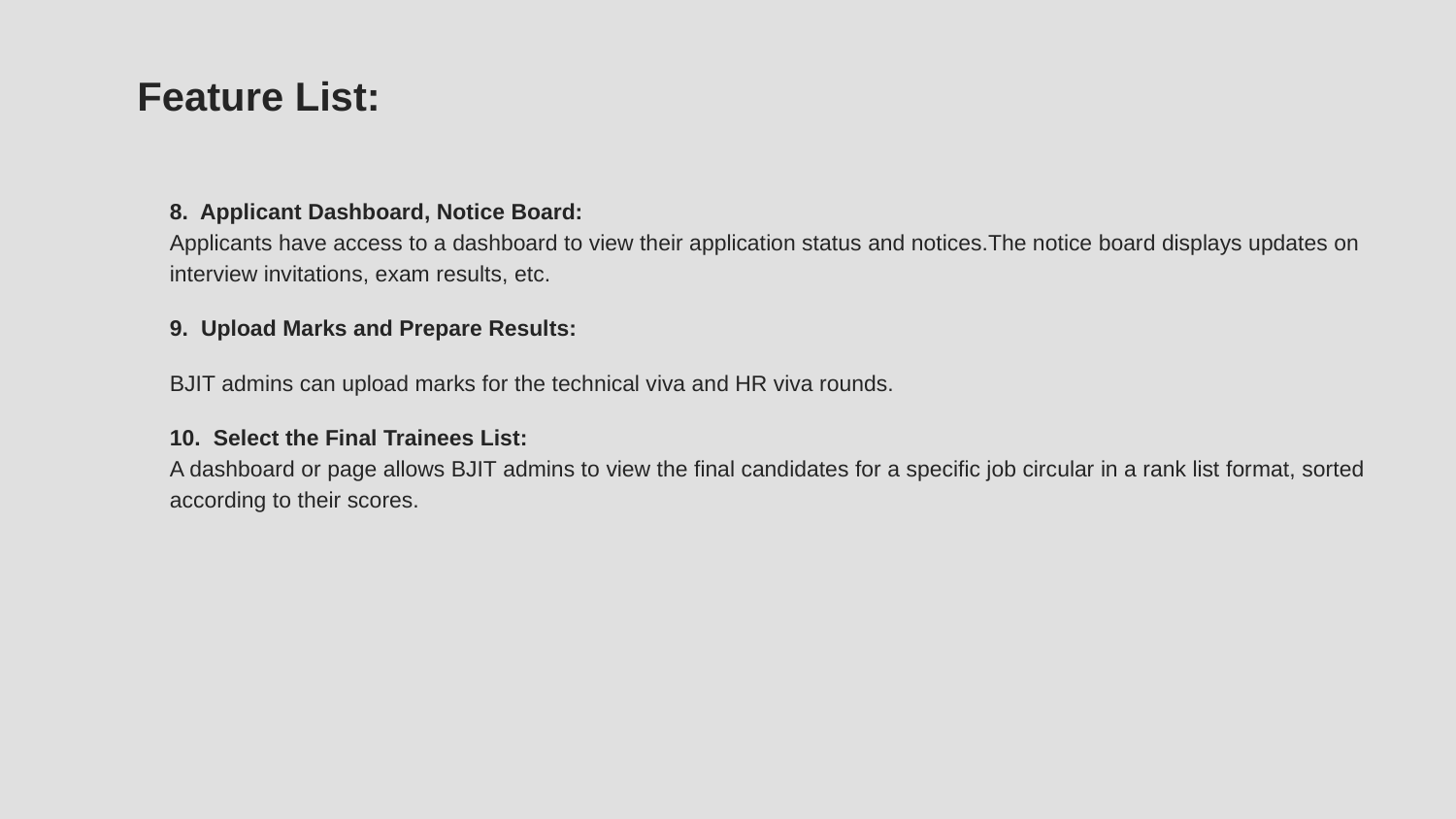

# Feature List:
8.  Applicant Dashboard, Notice Board:
Applicants have access to a dashboard to view their application status and notices.The notice board displays updates on interview invitations, exam results, etc.
9.  Upload Marks and Prepare Results:
BJIT admins can upload marks for the technical viva and HR viva rounds.
10.  Select the Final Trainees List:
A dashboard or page allows BJIT admins to view the final candidates for a specific job circular in a rank list format, sorted according to their scores.